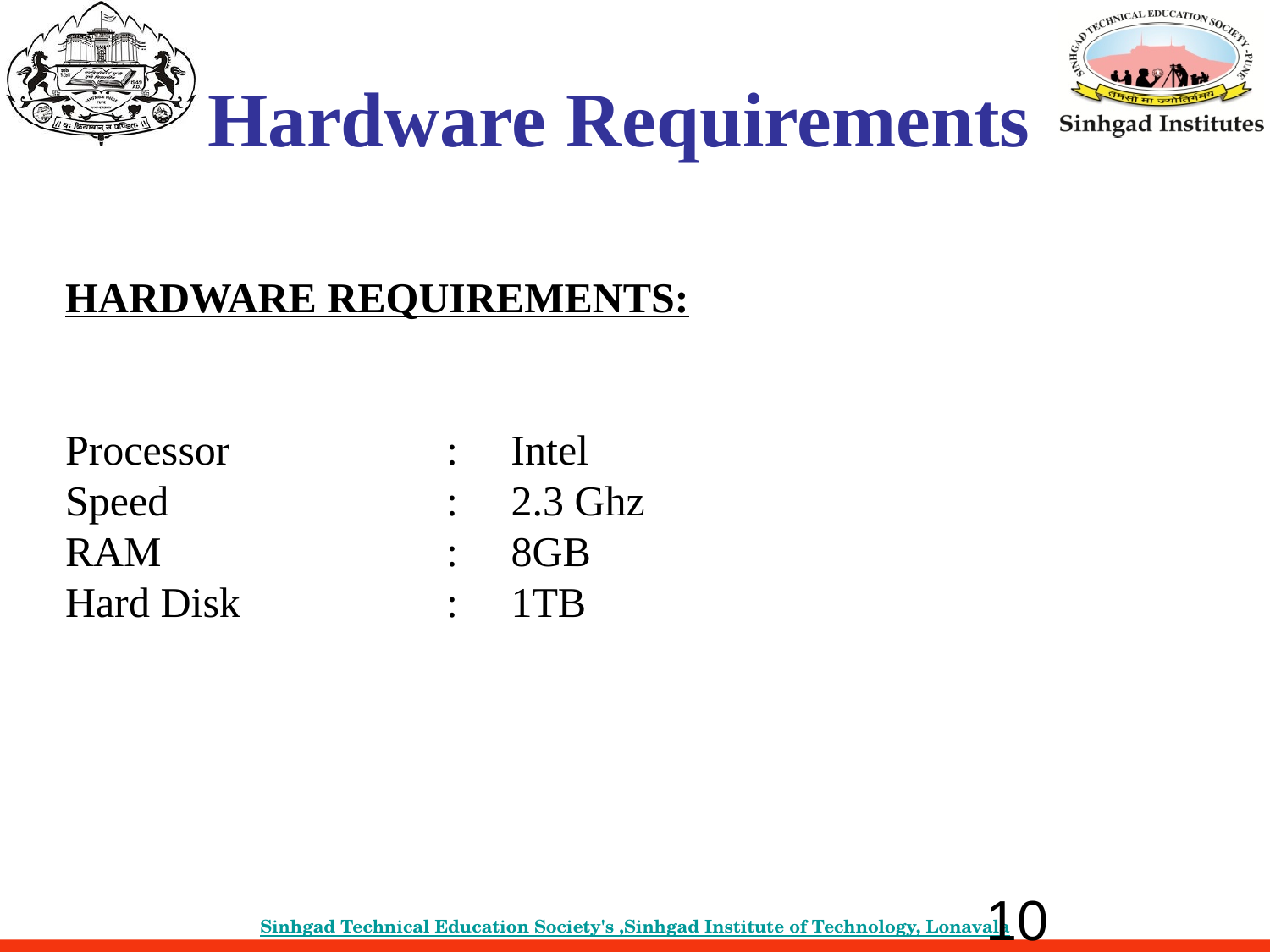

Hardware Requirements
HARDWARE REQUIREMENTS:

Processor		:     Intel
Speed		            :     2.3 Ghz
RAM		            :     8GB
Hard Disk	            :     1TB

10